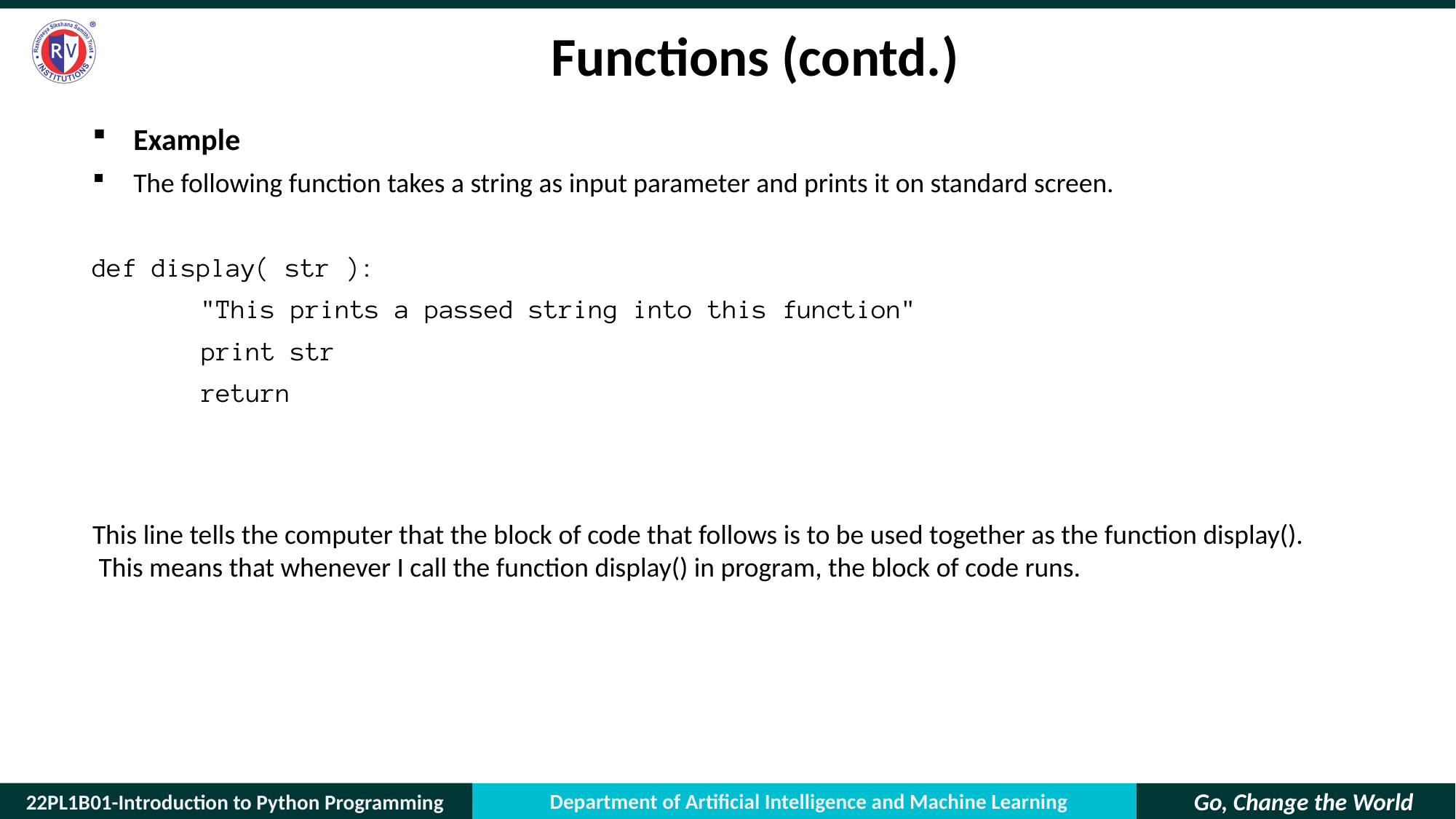

# Functions (contd.)
Example
The following function takes a string as input parameter and prints it on standard screen.

def display( str ):
	"This prints a passed string into this function"
	print str
	return

This line tells the computer that the block of code that follows is to be used together as the function display().
 This means that whenever I call the function display() in program, the block of code runs.